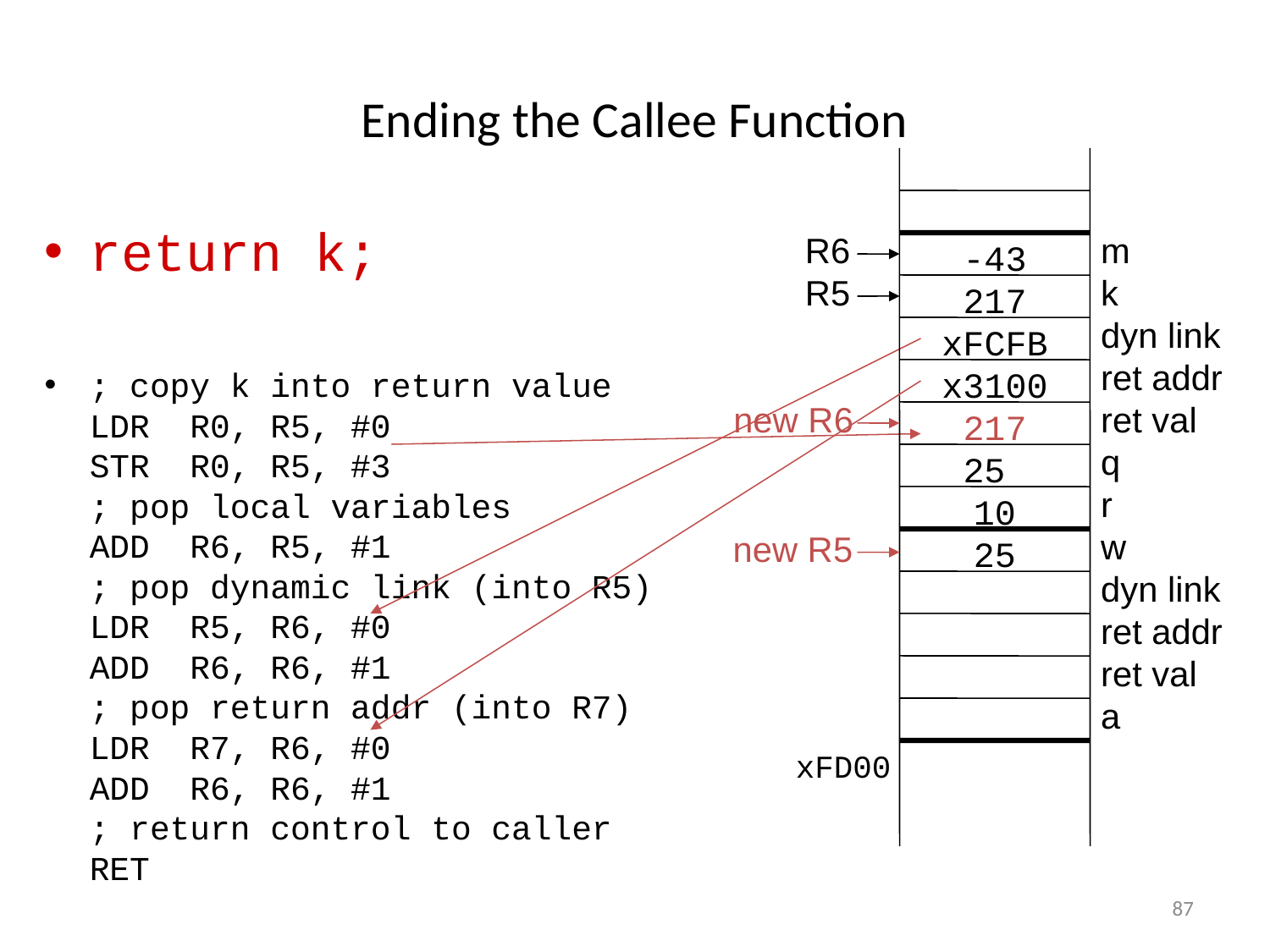

# Ending the Callee Function

m
k
dyn link
ret addr
ret val
q
r
w
dyn link
ret addr
ret val
a

-43
217
xFCFB
x3100
217
25
10
25

return k;

; copy k into return value
LDR  R0, R5, #0
STR  R0, R5, #3
; pop local variables
ADD  R6, R5, #1
; pop dynamic link (into R5)
LDR  R5, R6, #0
ADD  R6, R6, #1
; pop return addr (into R7)
LDR  R7, R6, #0
ADD  R6, R6, #1
; return control to caller
RET
R6

R5

 new R6

new R5

xFD00

87